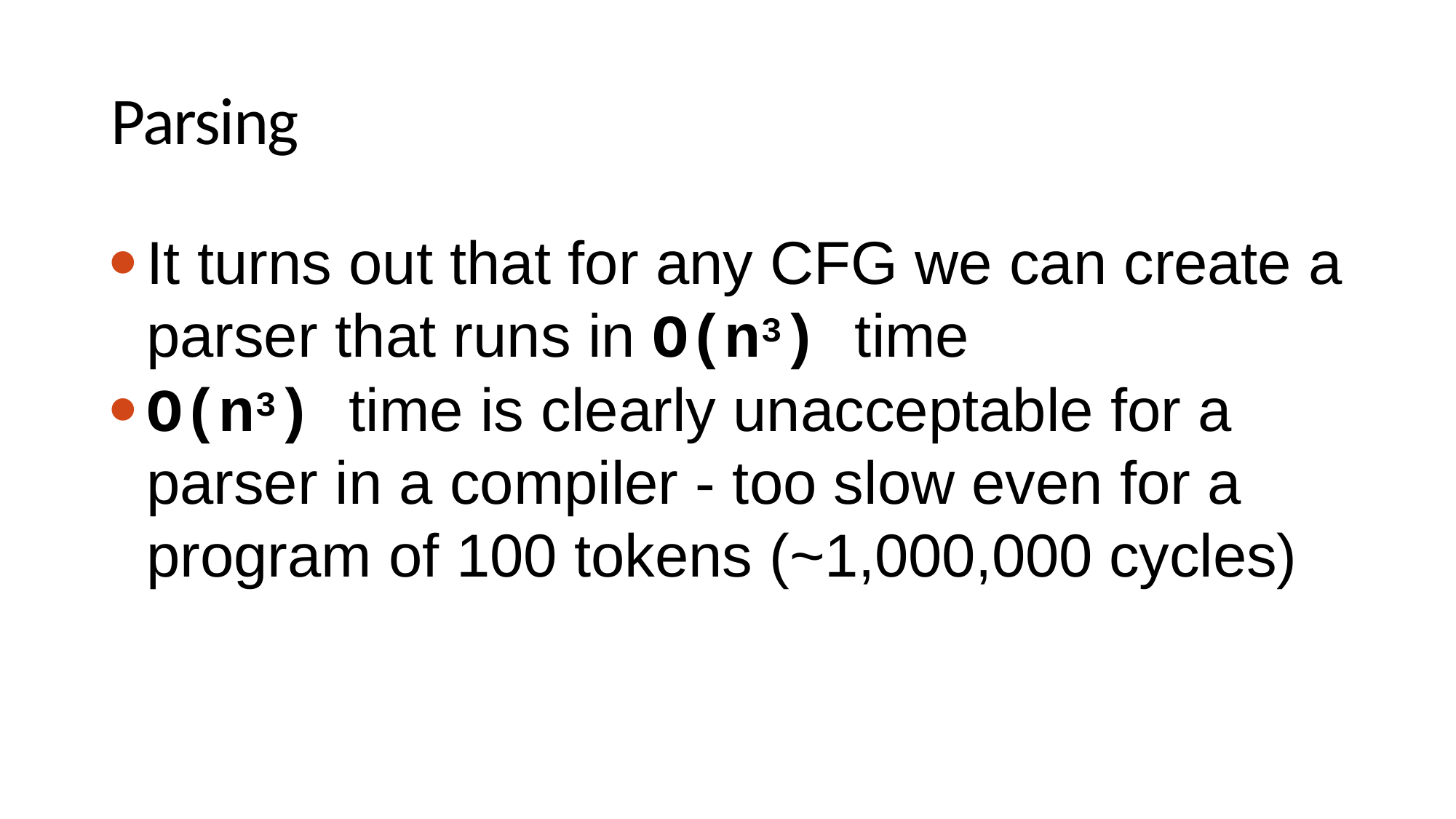

# Parsing
It turns out that for any CFG we can create a parser that runs in O(n3) time
O(n3) time is clearly unacceptable for a parser in a compiler - too slow even for a program of 100 tokens (~1,000,000 cycles)